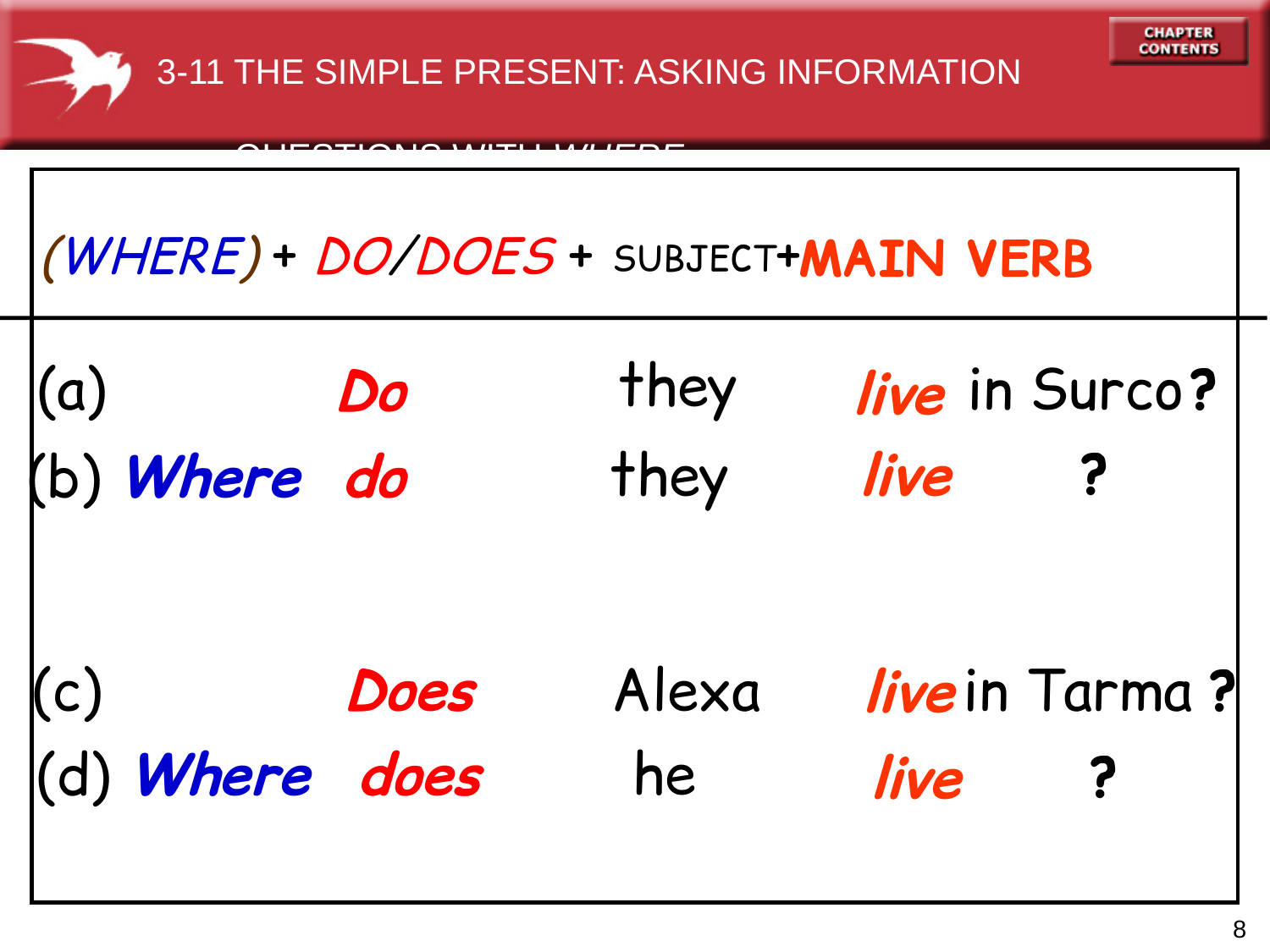

3-11 THE SIMPLE PRESENT: ASKING INFORMATION
        QUESTIONS WITH WHERE

+
+
+
(WHERE)
DO/DOES
MAIN VERB
SUBJECT

they
(a)                                                   in Surco
?
Do
live
?
they
live
 (b) Where
do
(c)                                                   in Tarma
Does
Alexa
?
live
he
 (d) Where
does
?
live
8